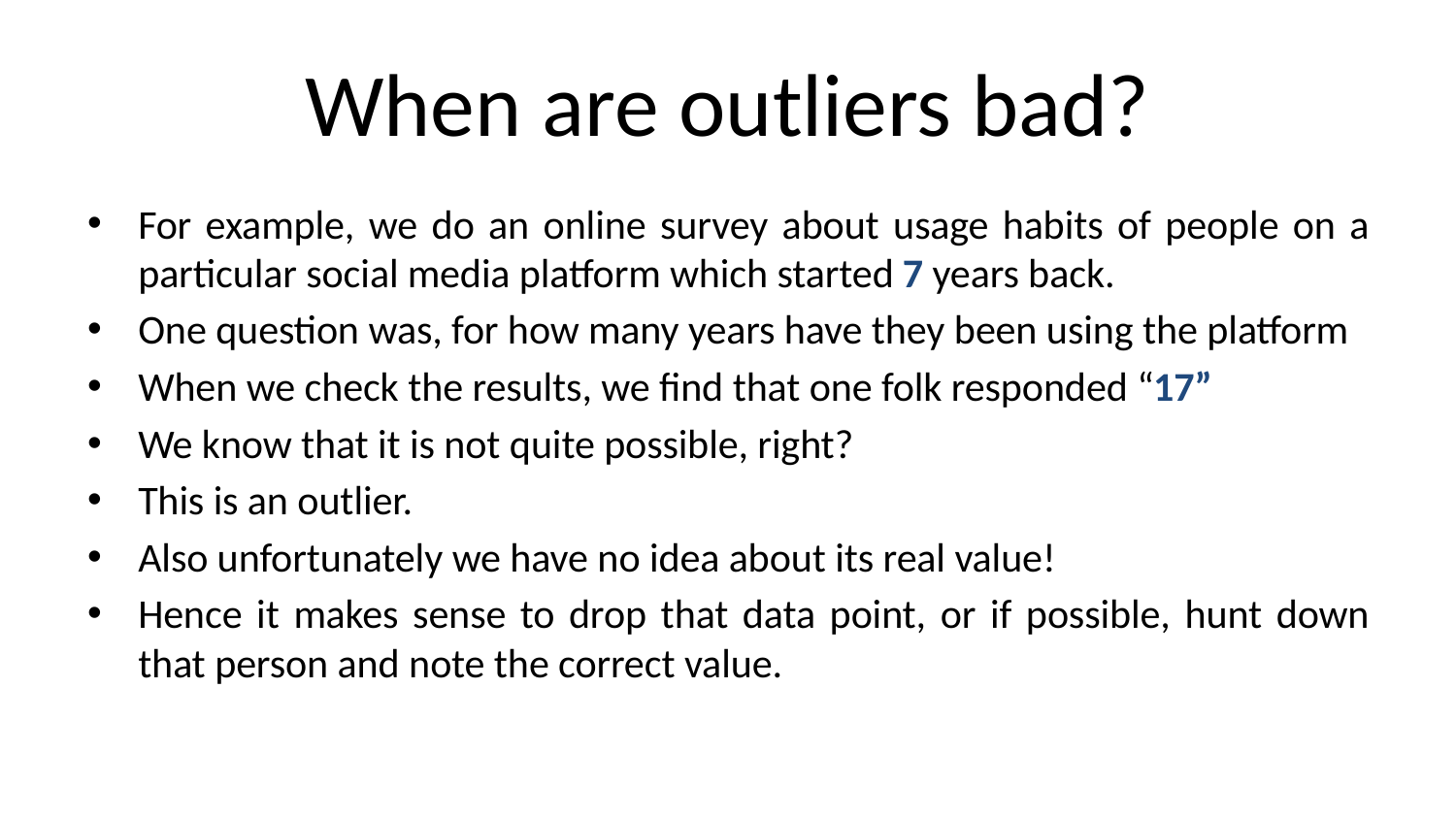

# When are outliers bad?
For example, we do an online survey about usage habits of people on a particular social media platform which started 7 years back.
One question was, for how many years have they been using the platform
When we check the results, we find that one folk responded “17”
We know that it is not quite possible, right?
This is an outlier.
Also unfortunately we have no idea about its real value!
Hence it makes sense to drop that data point, or if possible, hunt down that person and note the correct value.